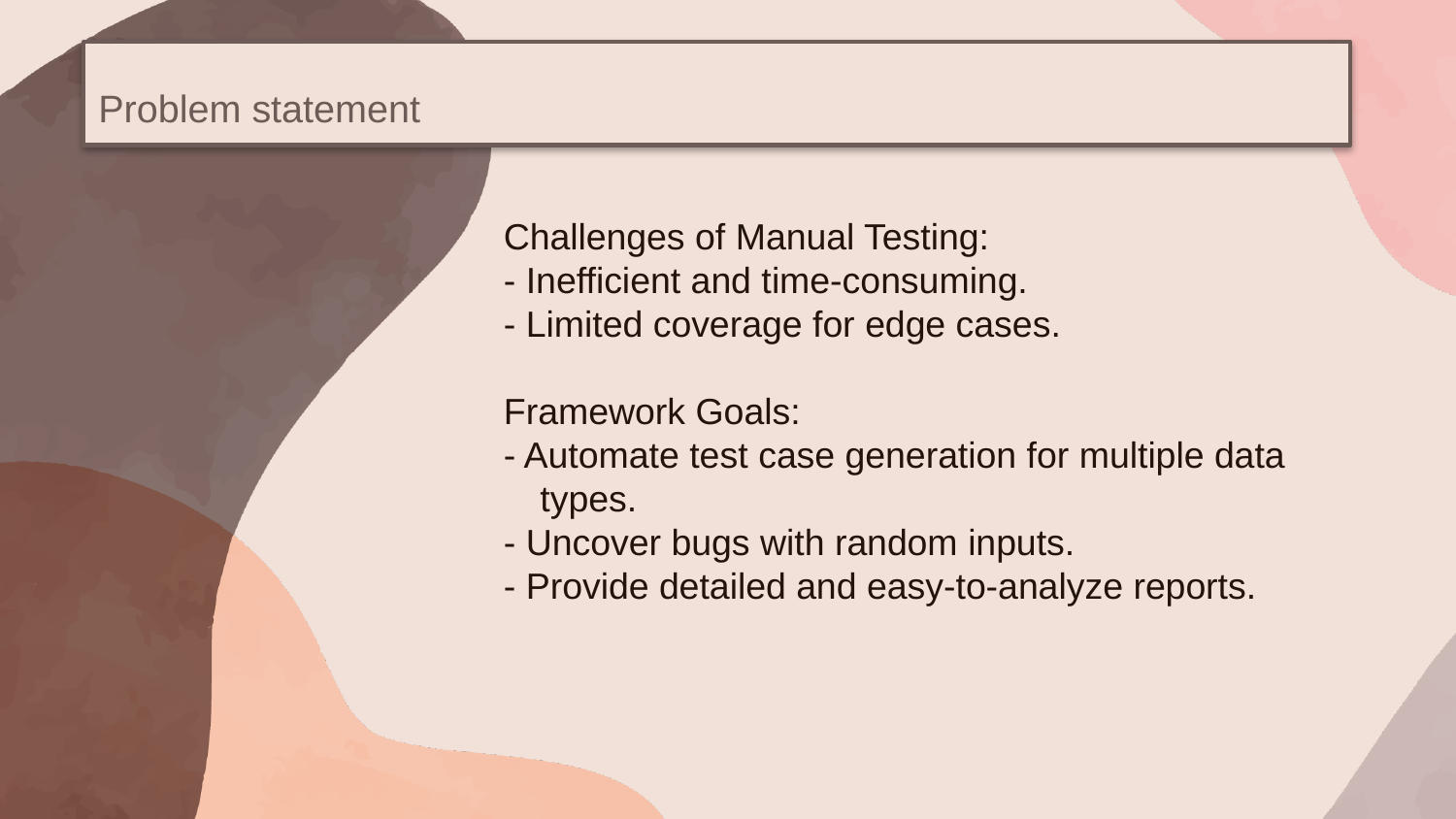

# Problem statement
Challenges of Manual Testing:
- Inefficient and time-consuming.
- Limited coverage for edge cases.

Framework Goals:
- Automate test case generation for multiple data types.
- Uncover bugs with random inputs.
- Provide detailed and easy-to-analyze reports.